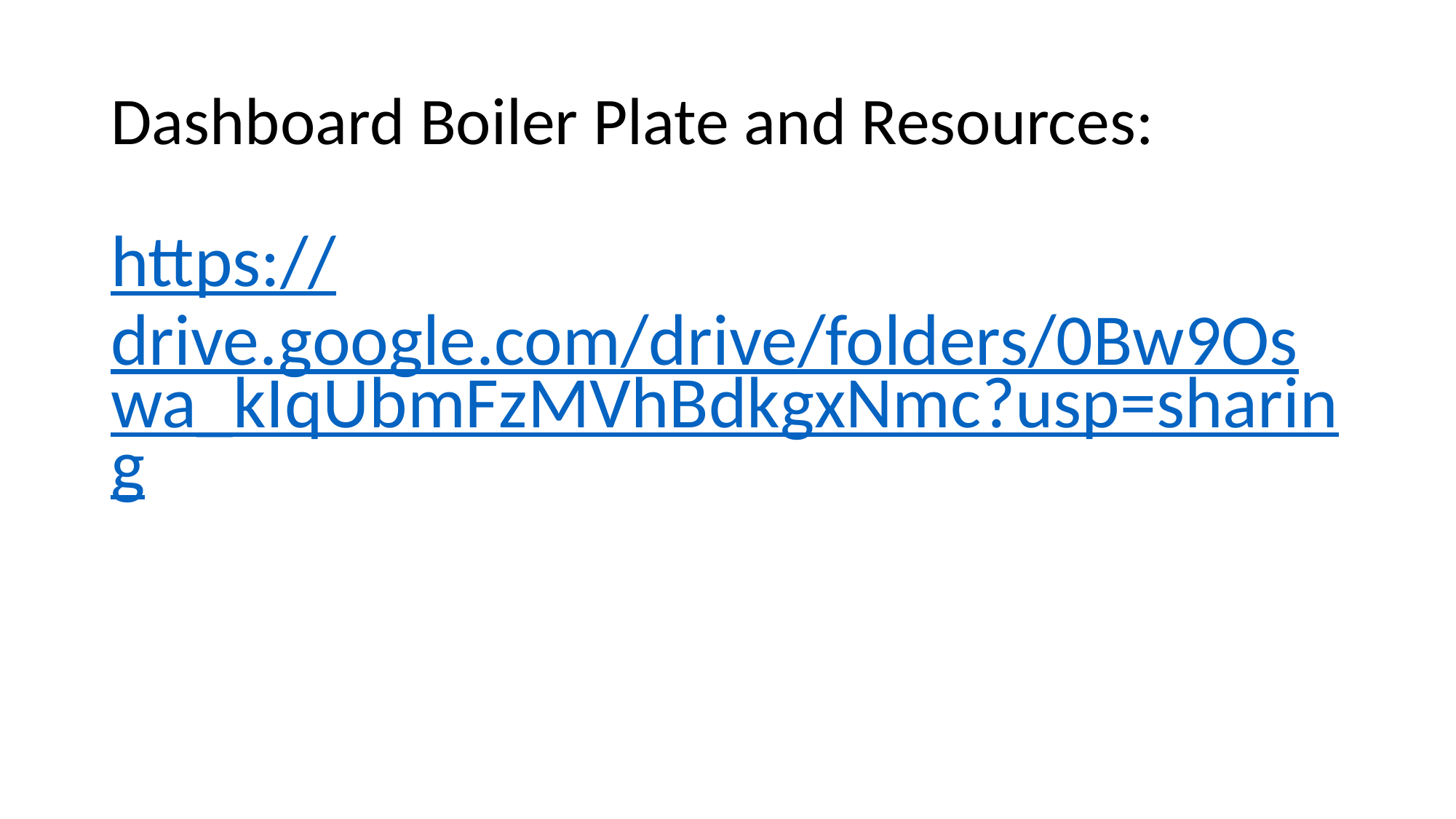

# Dashboard Boiler Plate and Resources:
https://drive.google.com/drive/folders/0Bw9Oswa_kIqUbmFzMVhBdkgxNmc?usp=sharing